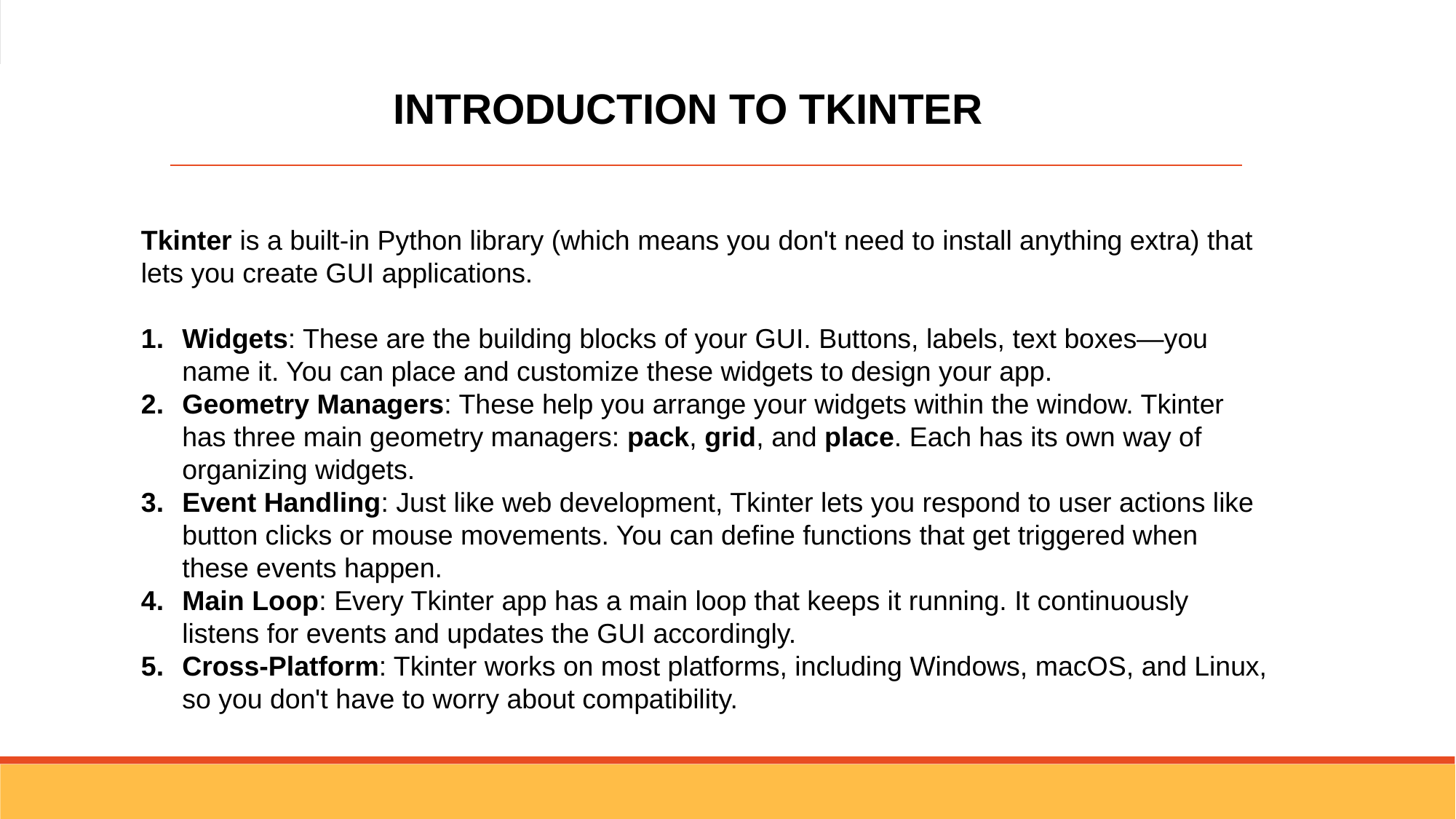

INTRODUCTION TO TKINTER
Tkinter is a built-in Python library (which means you don't need to install anything extra) that lets you create GUI applications.

Widgets: These are the building blocks of your GUI. Buttons, labels, text boxes—you name it. You can place and customize these widgets to design your app.
Geometry Managers: These help you arrange your widgets within the window. Tkinter has three main geometry managers: pack, grid, and place. Each has its own way of organizing widgets.
Event Handling: Just like web development, Tkinter lets you respond to user actions like button clicks or mouse movements. You can define functions that get triggered when these events happen.
Main Loop: Every Tkinter app has a main loop that keeps it running. It continuously listens for events and updates the GUI accordingly.
Cross-Platform: Tkinter works on most platforms, including Windows, macOS, and Linux, so you don't have to worry about compatibility.